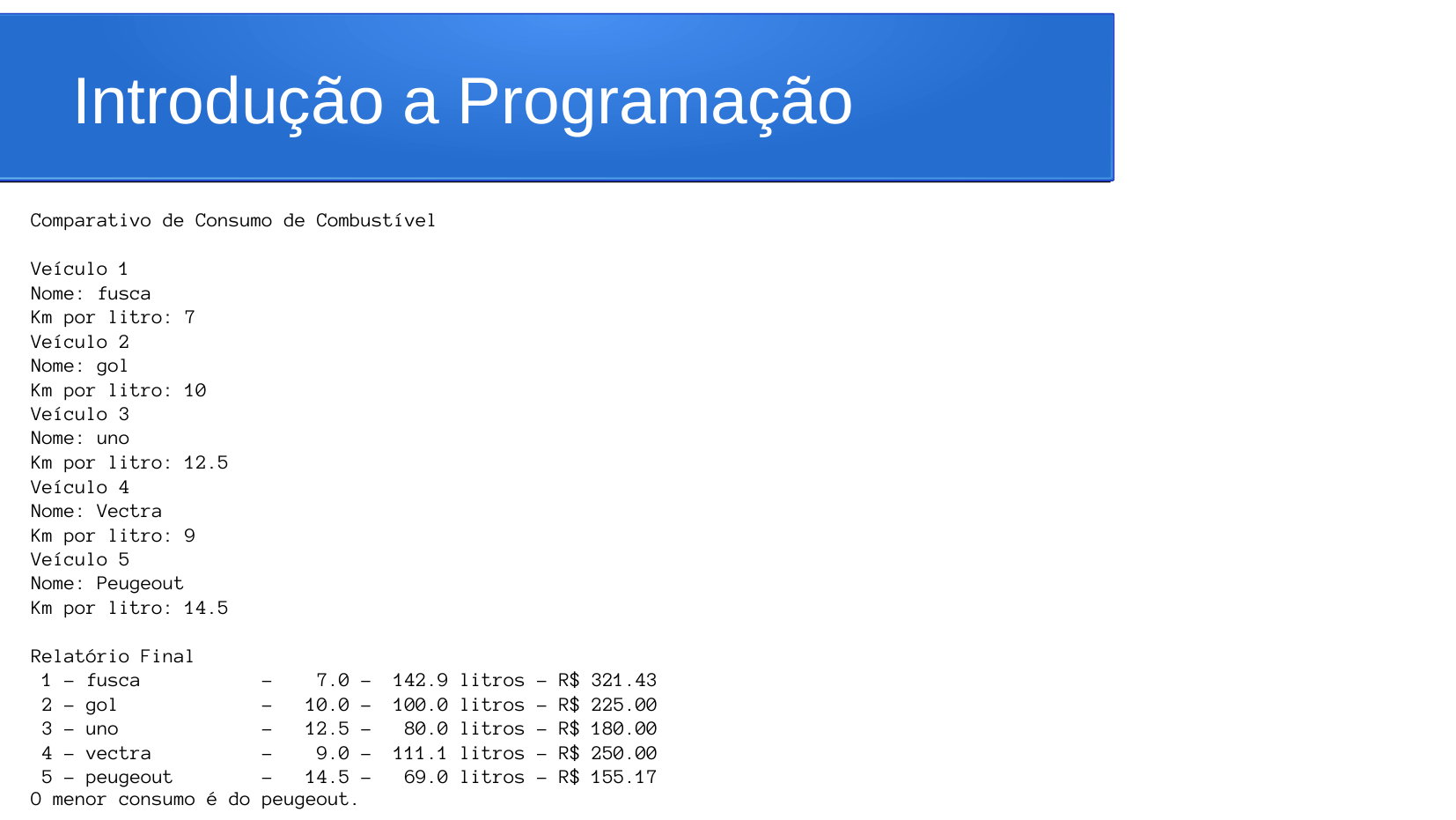

# Introdução a Programação
Comparativo de Consumo de Combustível

Veículo 1
Nome: fusca
Km por litro: 7
Veículo 2
Nome: gol
Km por litro: 10
Veículo 3
Nome: uno
Km por litro: 12.5
Veículo 4
Nome: Vectra
Km por litro: 9
Veículo 5
Nome: Peugeout
Km por litro: 14.5

Relatório Final
 1 - fusca           -    7.0 -  142.9 litros - R$ 321.43
 2 - gol             -   10.0 -  100.0 litros - R$ 225.00
 3 - uno             -   12.5 -   80.0 litros - R$ 180.00
 4 - vectra          -    9.0 -  111.1 litros - R$ 250.00
 5 - peugeout        -   14.5 -   69.0 litros - R$ 155.17
O menor consumo é do peugeout.